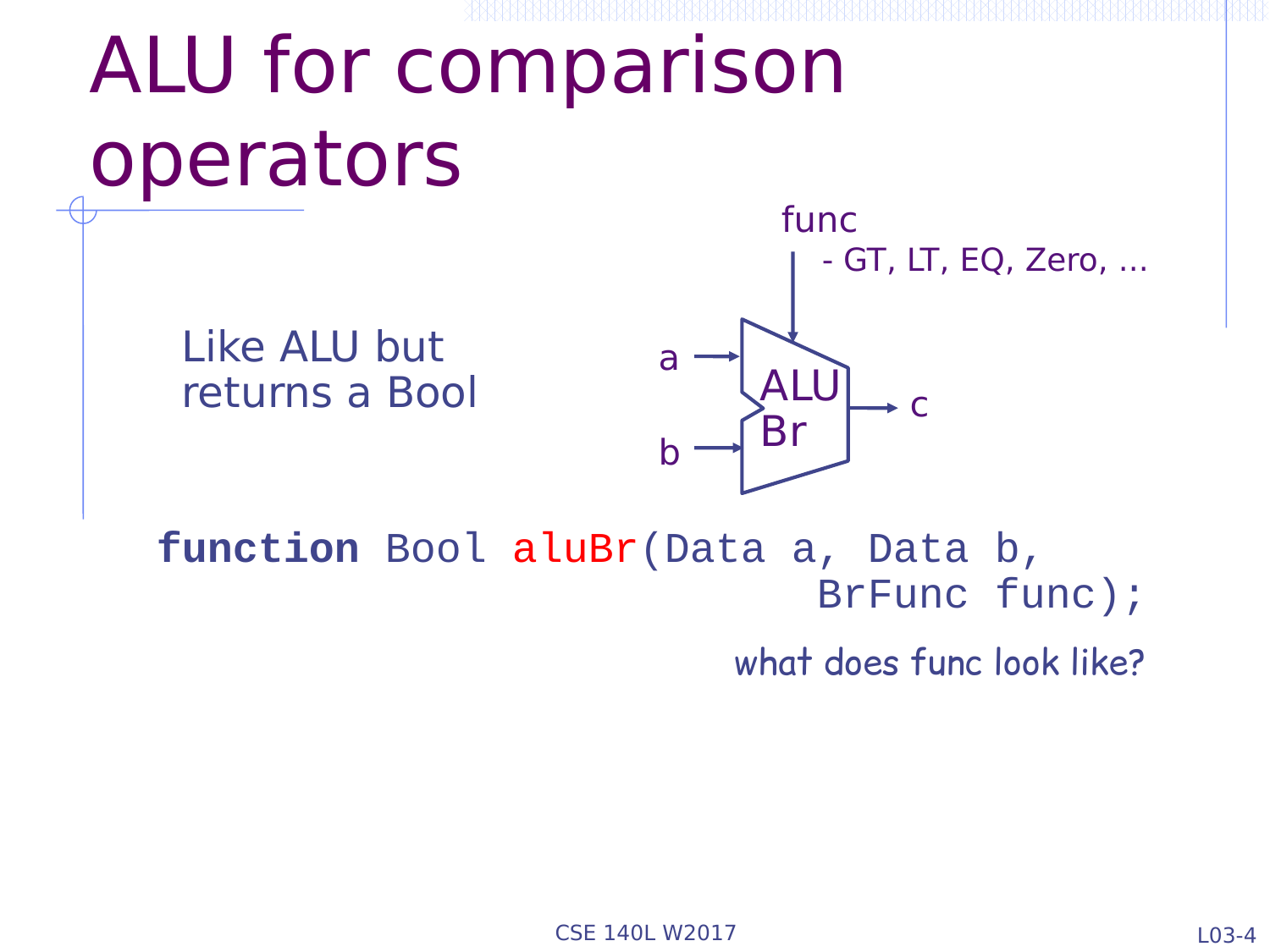

# ALU for comparison operators
func
    - GT, LT, EQ, Zero, ...

a

ALU Br
c

b

Like ALU but returns a Bool
function Bool aluBr(Data a, Data b,
                          BrFunc func);
what does func look like?
CSE 140L W2017
L03-4